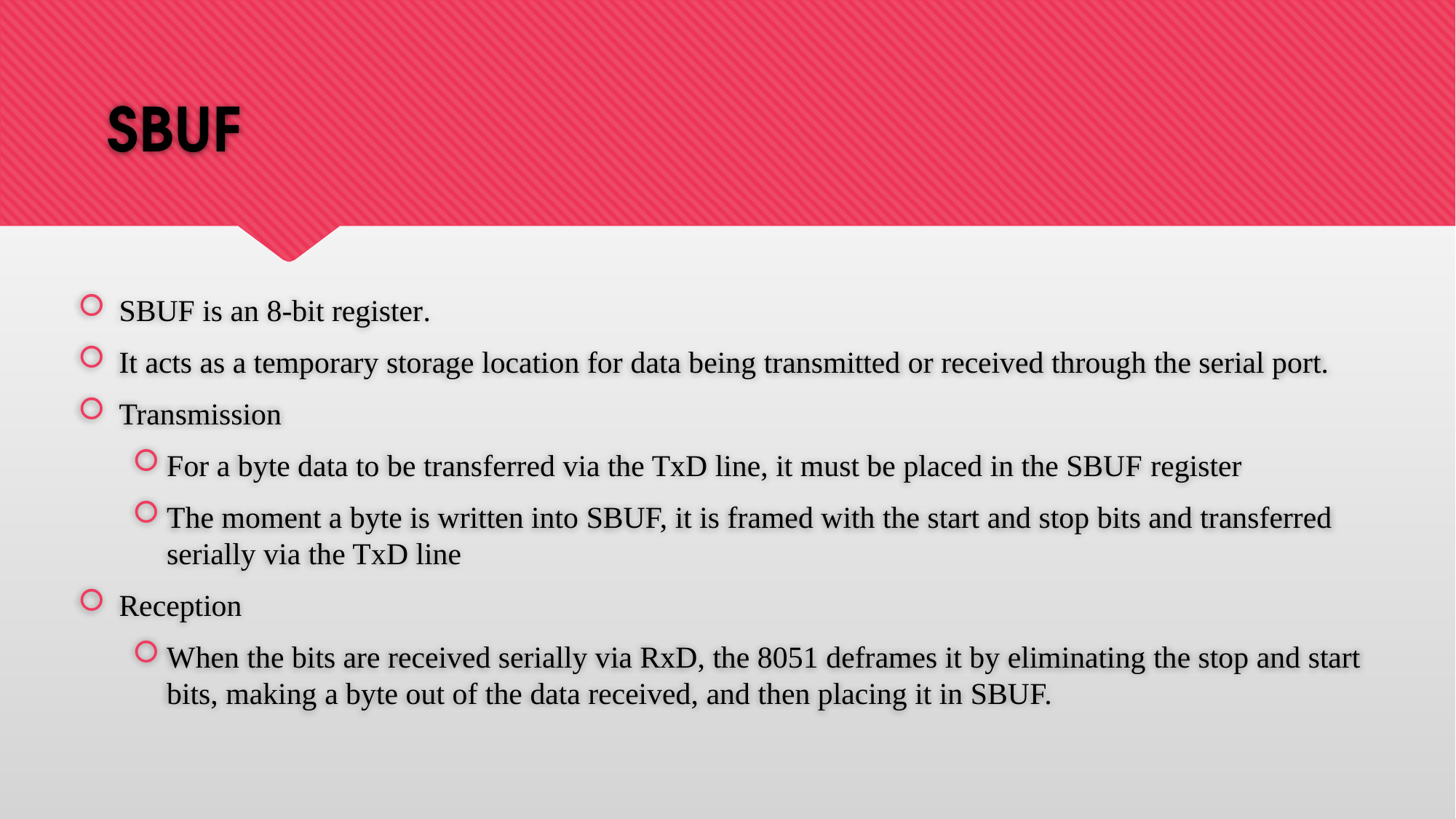

# SBUF
SBUF is an 8-bit register.
It acts as a temporary storage location for data being transmitted or received through the serial port.
Transmission
For a byte data to be transferred via the TxD line, it must be placed in the SBUF register
The moment a byte is written into SBUF, it is framed with the start and stop bits and transferred serially via the TxD line
Reception
When the bits are received serially via RxD, the 8051 deframes it by eliminating the stop and start bits, making a byte out of the data received, and then placing it in SBUF.